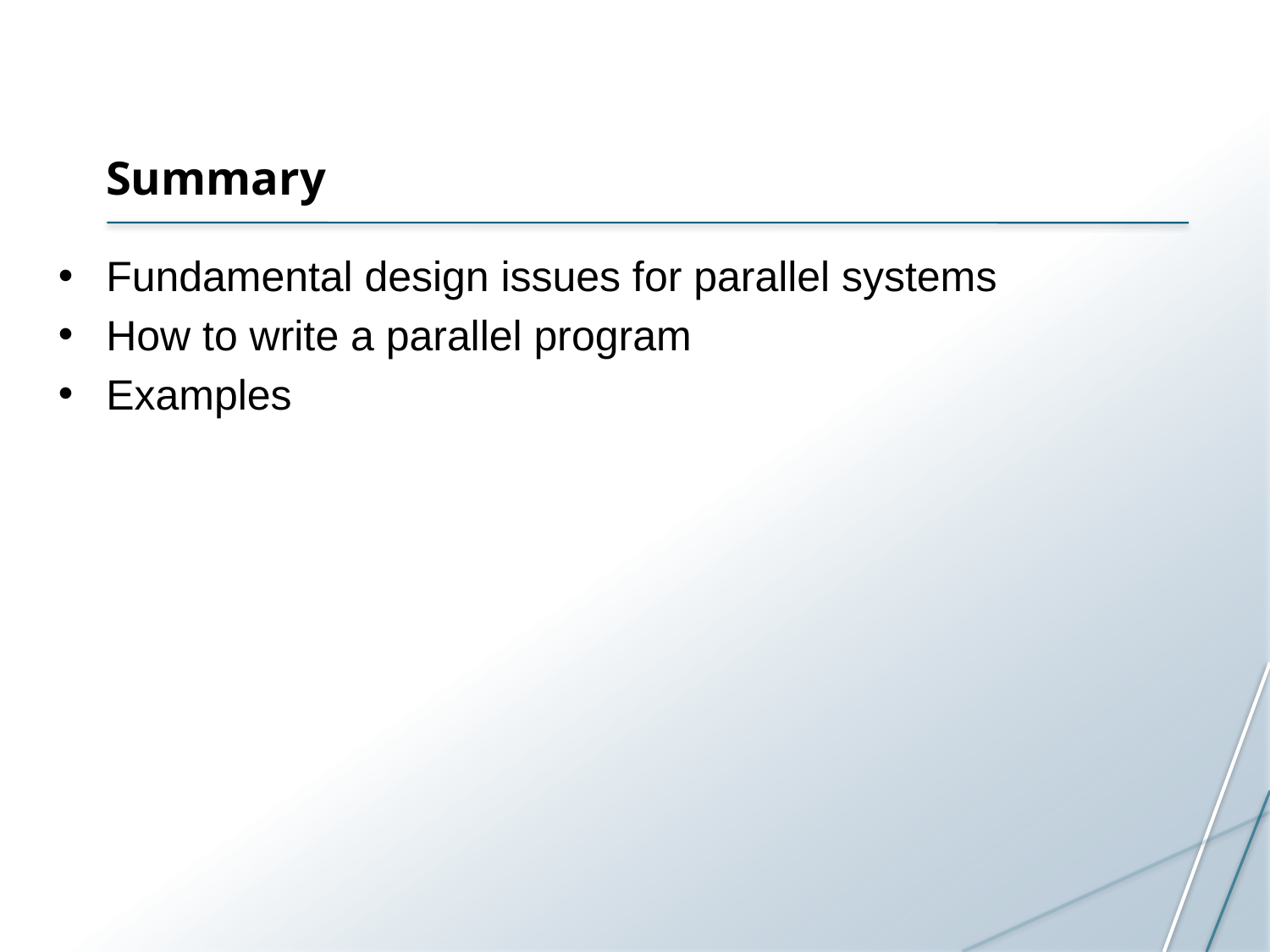

# Summary
Fundamental design issues for parallel systems
How to write a parallel program
Examples